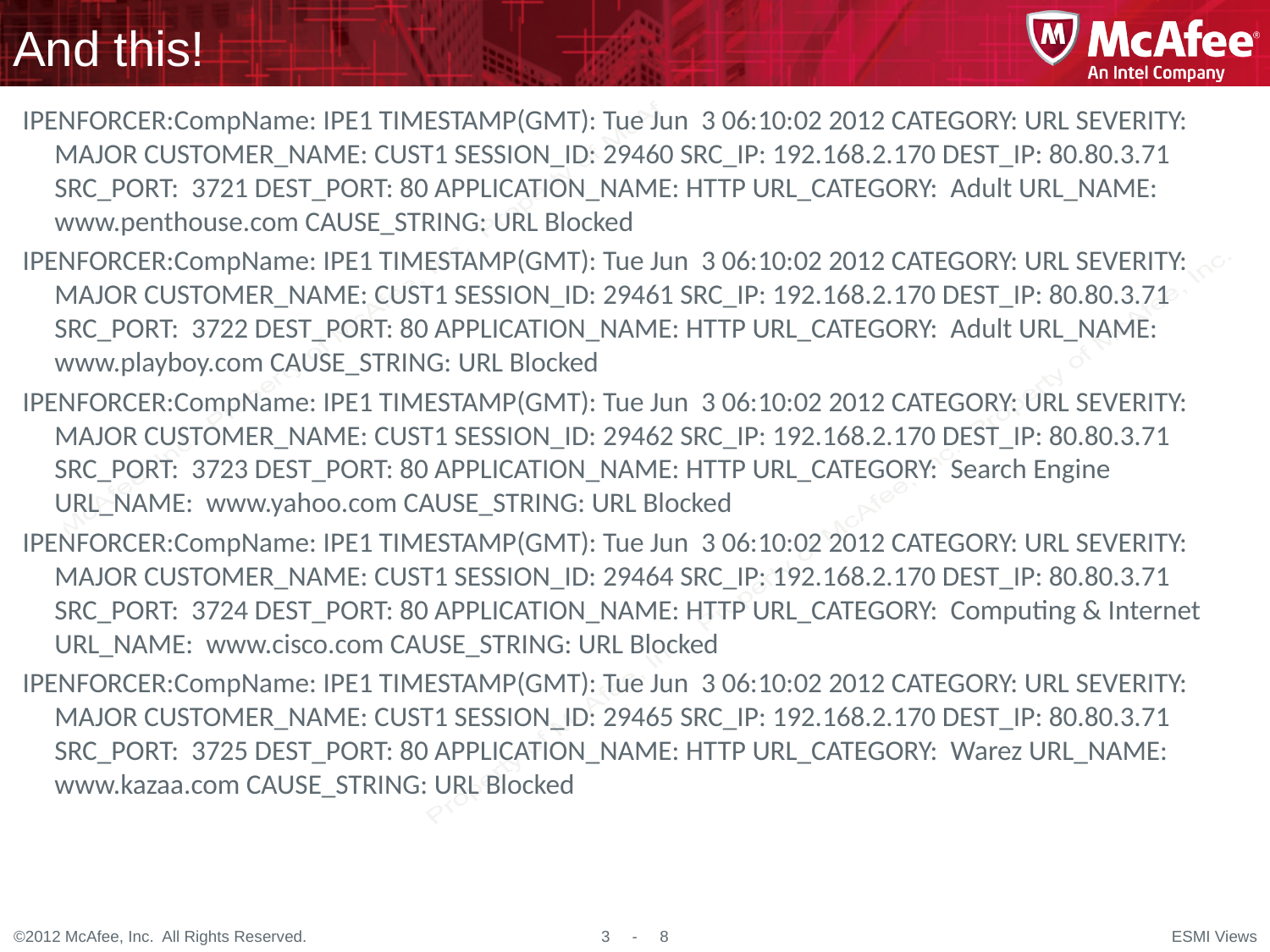

# And this!
IPENFORCER:CompName: IPE1 TIMESTAMP(GMT): Tue Jun  3 06:10:02 2012 CATEGORY: URL SEVERITY: MAJOR CUSTOMER_NAME: CUST1 SESSION_ID: 29460 SRC_IP: 192.168.2.170 DEST_IP: 80.80.3.71 SRC_PORT:  3721 DEST_PORT: 80 APPLICATION_NAME: HTTP URL_CATEGORY:  Adult URL_NAME:  www.penthouse.com CAUSE_STRING: URL Blocked
IPENFORCER:CompName: IPE1 TIMESTAMP(GMT): Tue Jun  3 06:10:02 2012 CATEGORY: URL SEVERITY: MAJOR CUSTOMER_NAME: CUST1 SESSION_ID: 29461 SRC_IP: 192.168.2.170 DEST_IP: 80.80.3.71 SRC_PORT:  3722 DEST_PORT: 80 APPLICATION_NAME: HTTP URL_CATEGORY:  Adult URL_NAME:  www.playboy.com CAUSE_STRING: URL Blocked
IPENFORCER:CompName: IPE1 TIMESTAMP(GMT): Tue Jun  3 06:10:02 2012 CATEGORY: URL SEVERITY: MAJOR CUSTOMER_NAME: CUST1 SESSION_ID: 29462 SRC_IP: 192.168.2.170 DEST_IP: 80.80.3.71 SRC_PORT:  3723 DEST_PORT: 80 APPLICATION_NAME: HTTP URL_CATEGORY:  Search Engine URL_NAME:  www.yahoo.com CAUSE_STRING: URL Blocked
IPENFORCER:CompName: IPE1 TIMESTAMP(GMT): Tue Jun  3 06:10:02 2012 CATEGORY: URL SEVERITY: MAJOR CUSTOMER_NAME: CUST1 SESSION_ID: 29464 SRC_IP: 192.168.2.170 DEST_IP: 80.80.3.71 SRC_PORT:  3724 DEST_PORT: 80 APPLICATION_NAME: HTTP URL_CATEGORY:  Computing & Internet URL_NAME:  www.cisco.com CAUSE_STRING: URL Blocked
IPENFORCER:CompName: IPE1 TIMESTAMP(GMT): Tue Jun  3 06:10:02 2012 CATEGORY: URL SEVERITY: MAJOR CUSTOMER_NAME: CUST1 SESSION_ID: 29465 SRC_IP: 192.168.2.170 DEST_IP: 80.80.3.71 SRC_PORT:  3725 DEST_PORT: 80 APPLICATION_NAME: HTTP URL_CATEGORY:  Warez URL_NAME:  www.kazaa.com CAUSE_STRING: URL Blocked
ESMI Views